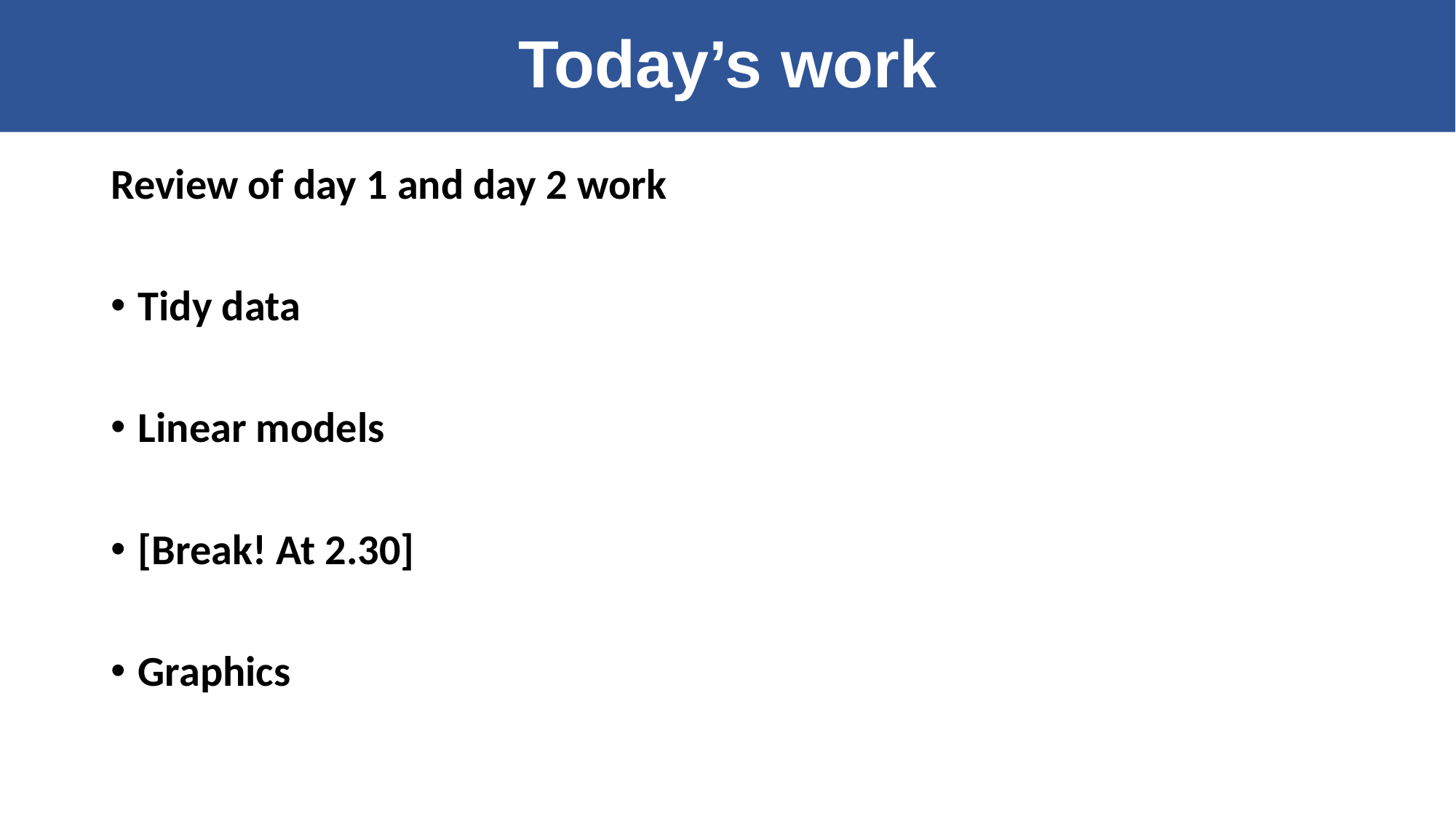

# Today’s work
Review of day 1 and day 2 work

Tidy data

Linear models

[Break! At 2.30]

Graphics